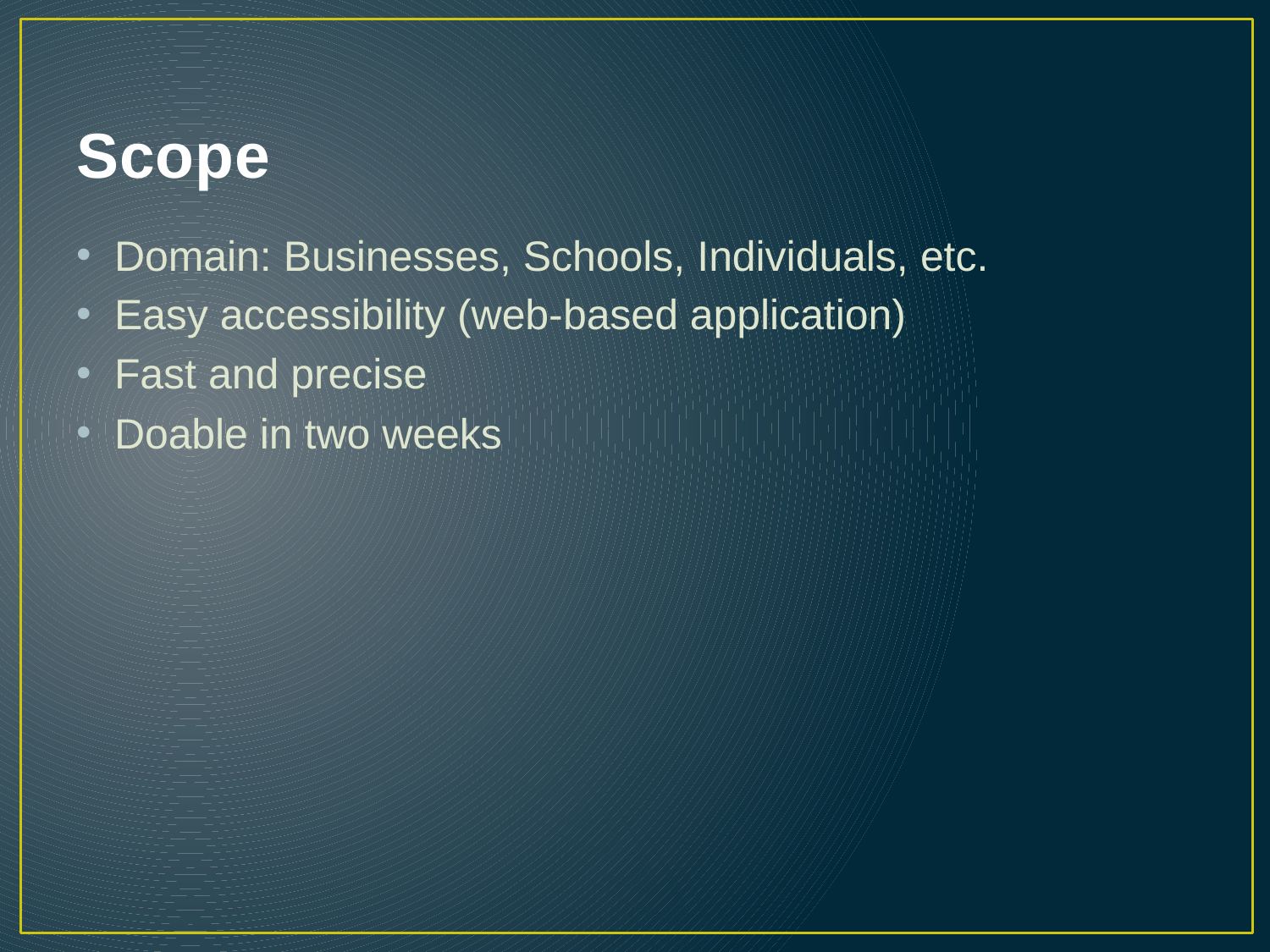

# Scope
Domain: Businesses, Schools, Individuals, etc.
Easy accessibility (web-based application)
Fast and precise
Doable in two weeks